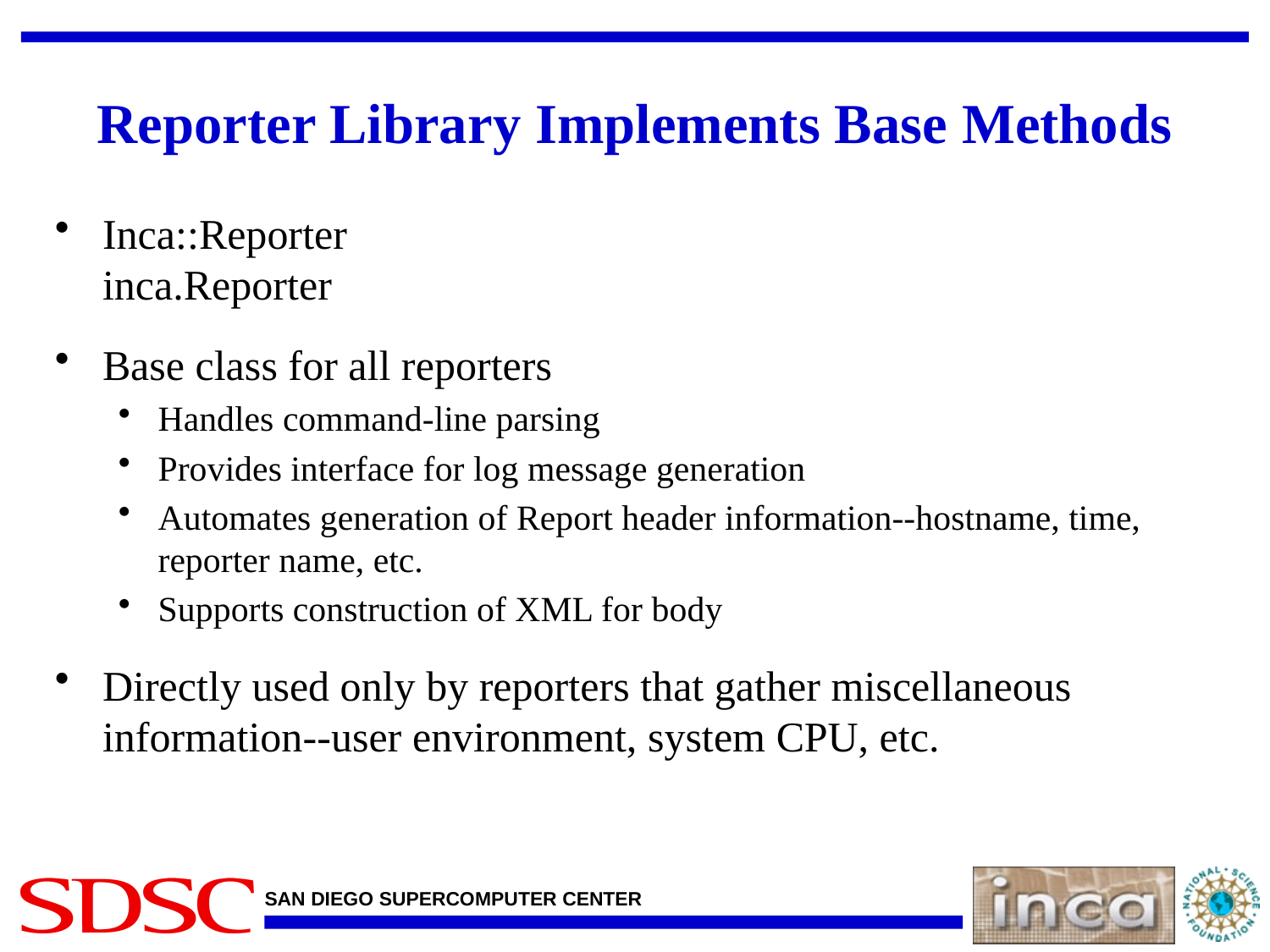

# Reporter Library Implements Base Methods
Inca::Reporter
inca.Reporter
Base class for all reporters
Handles command-line parsing
Provides interface for log message generation
Automates generation of Report header information--hostname, time, reporter name, etc.
Supports construction of XML for body
Directly used only by reporters that gather miscellaneous information--user environment, system CPU, etc.